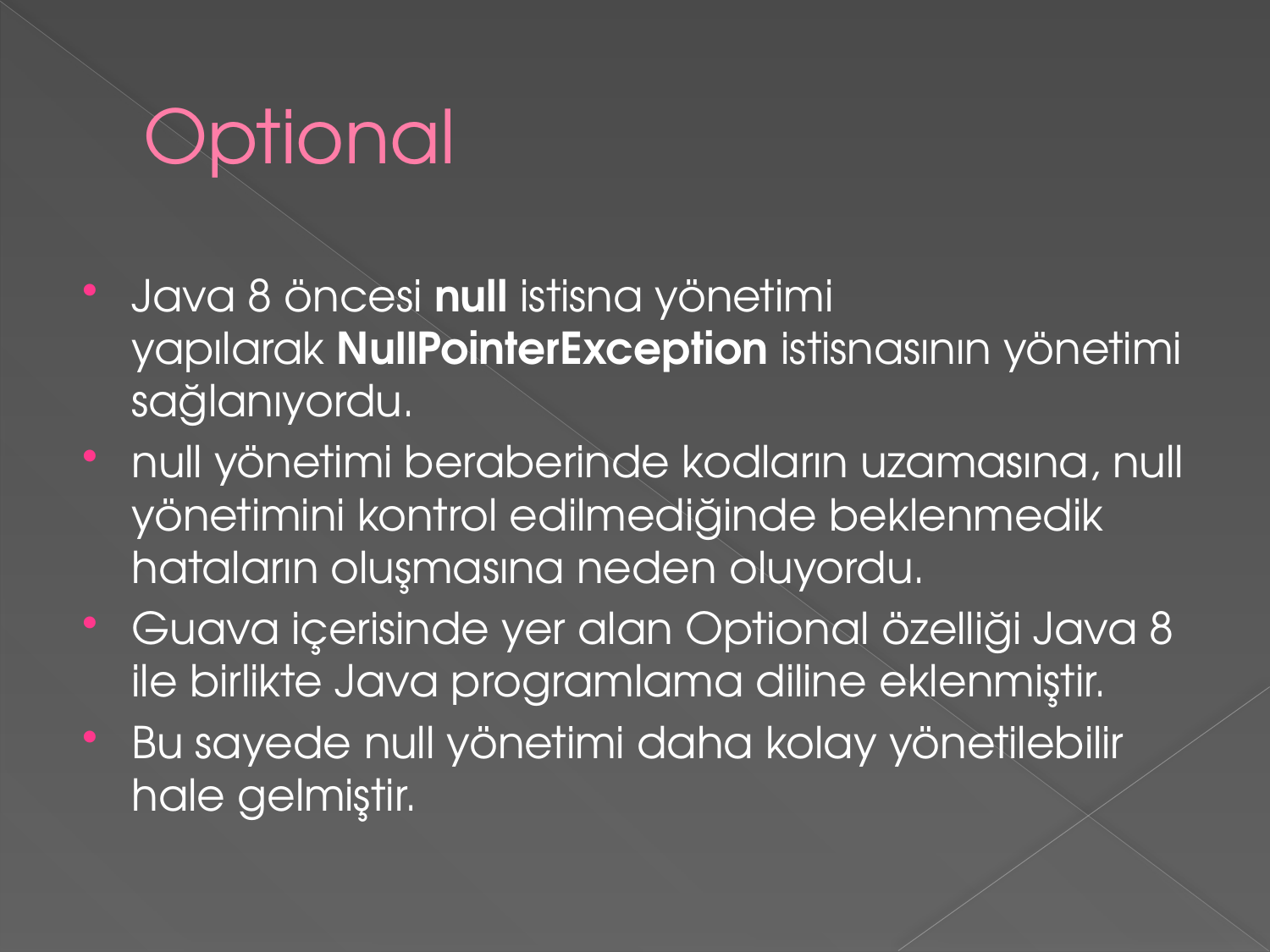

# Optional
Java 8 öncesi null istisna yönetimi yapılarak NullPointerException istisnasının yönetimi sağlanıyordu.
null yönetimi beraberinde kodların uzamasına, null yönetimini kontrol edilmediğinde beklenmedik hataların oluşmasına neden oluyordu.
Guava içerisinde yer alan Optional özelliği Java 8 ile birlikte Java programlama diline eklenmiştir.
Bu sayede null yönetimi daha kolay yönetilebilir hale gelmiştir.